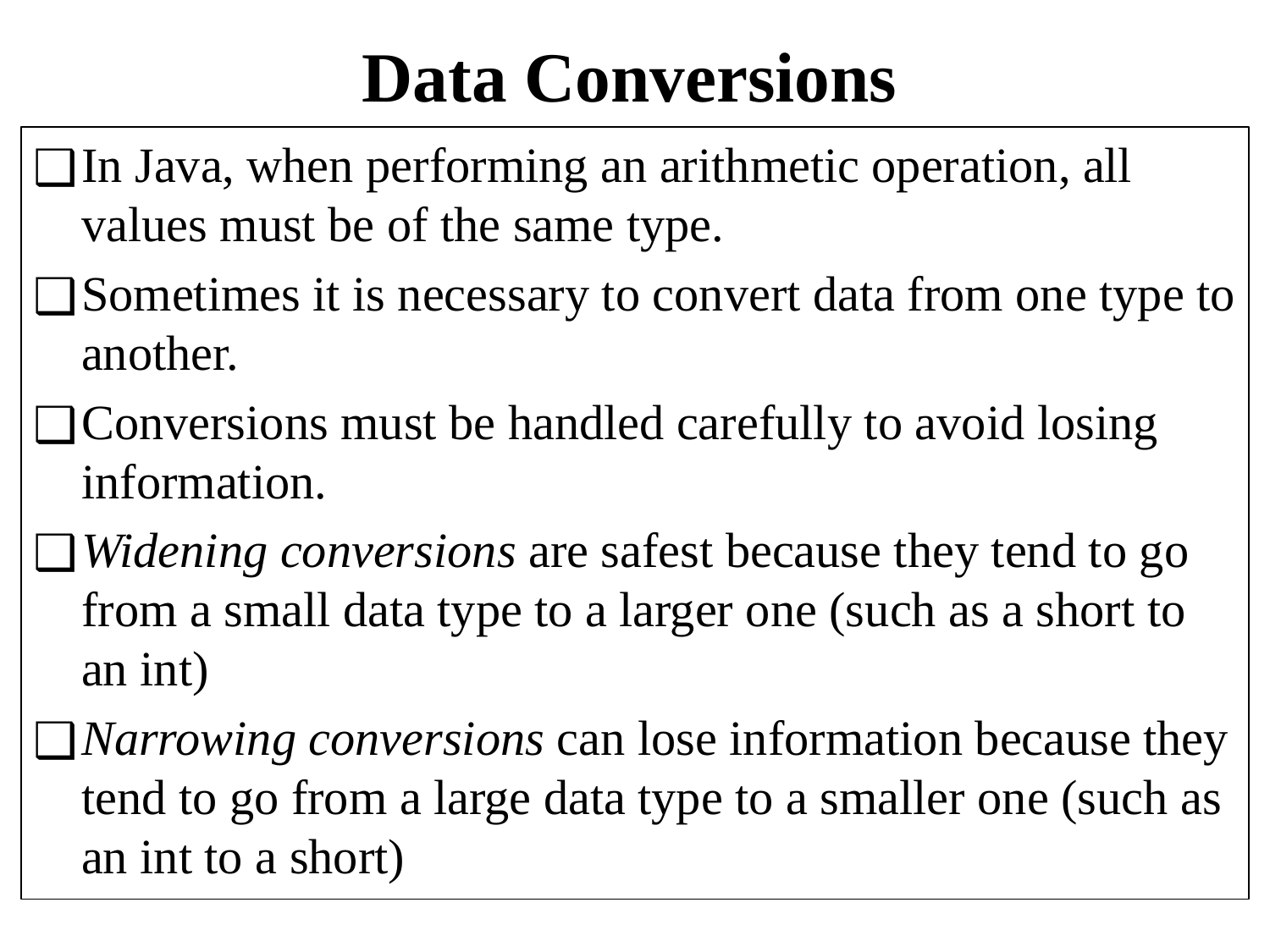

# Data Conversions
In Java, when performing an arithmetic operation, all values must be of the same type.
Sometimes it is necessary to convert data from one type to another.
Conversions must be handled carefully to avoid losing information.
Widening conversions are safest because they tend to go from a small data type to a larger one (such as a short to an int)
Narrowing conversions can lose information because they tend to go from a large data type to a smaller one (such as an int to a short)